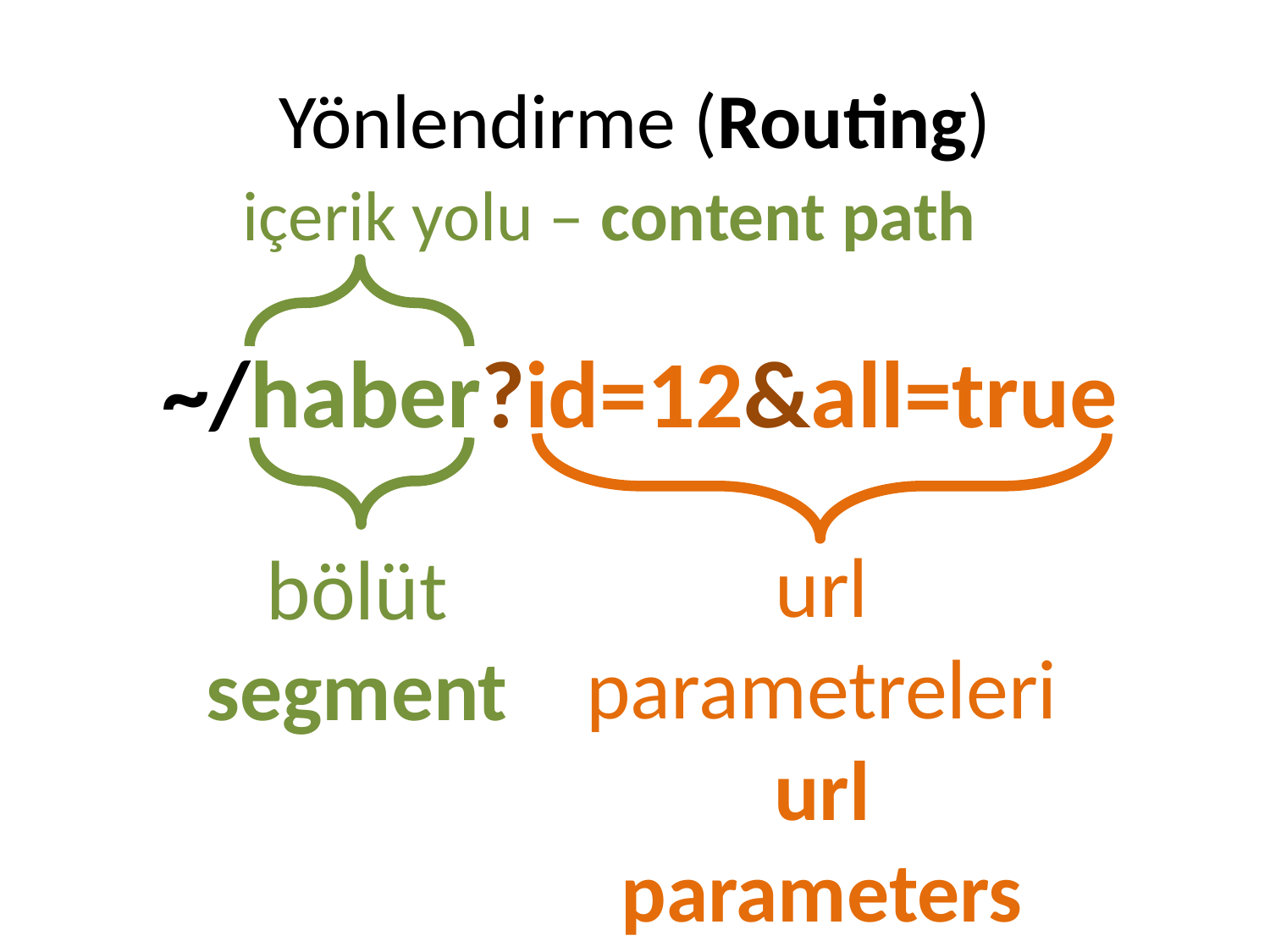

# Yönlendirme (Routing)
içerik yolu – content path

~/haber?id=12&all=true

url parametreleri
url parameters
bölüt segment